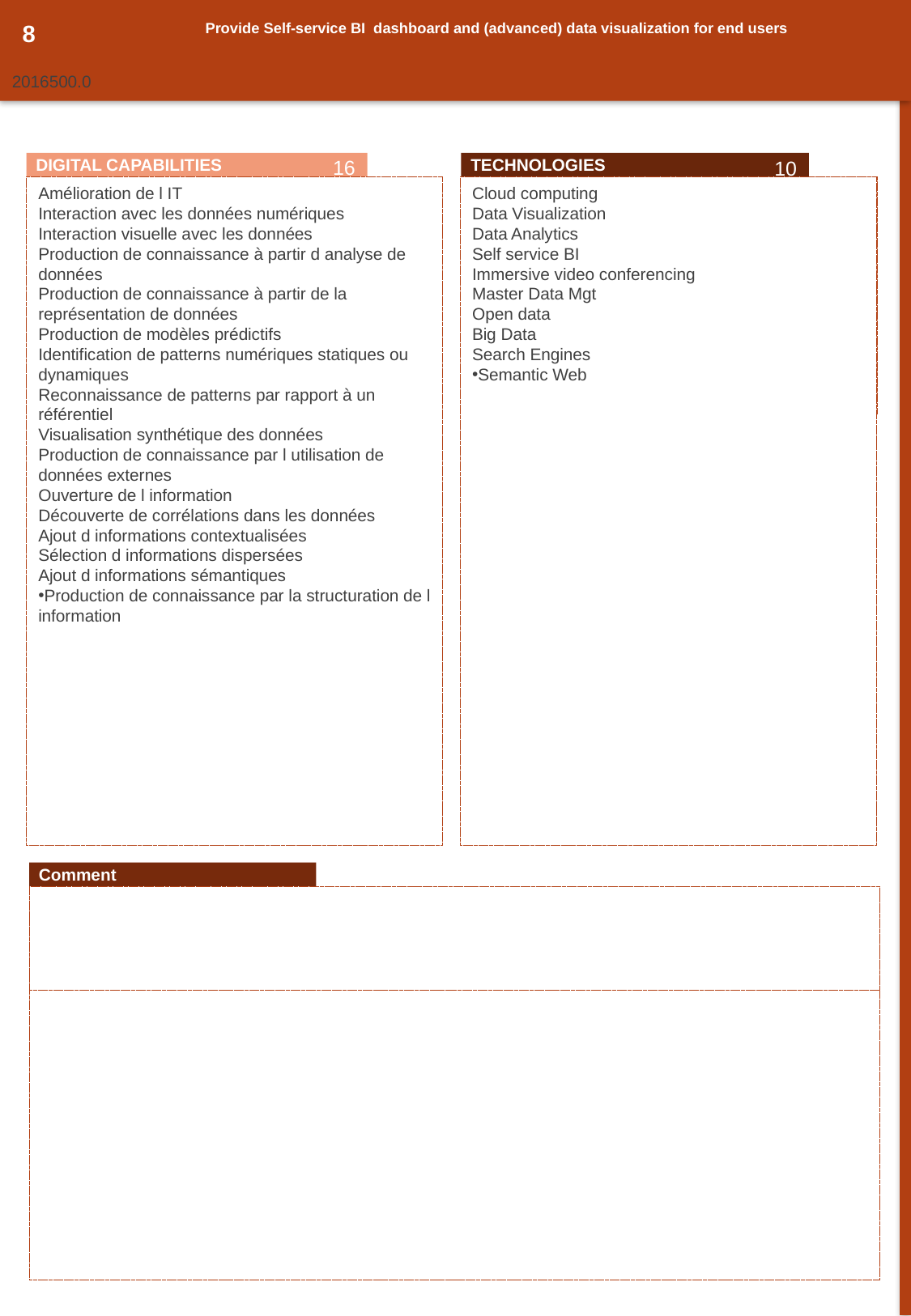

8
Provide Self-service BI  dashboard and (advanced) data visualization for end users
2016500.0
0
16
10
DIGITAL CAPABILITIES
TECHNOLOGIES
Cloud computing
Data Visualization
Data Analytics
Self service BI
Immersive video conferencing
Master Data Mgt
Open data
Big Data
Search Engines
Semantic Web
Amélioration de l IT
Interaction avec les données numériques
Interaction visuelle avec les données
Production de connaissance à partir d analyse de données
Production de connaissance à partir de la représentation de données
Production de modèles prédictifs
Identification de patterns numériques statiques ou dynamiques
Reconnaissance de patterns par rapport à un référentiel
Visualisation synthétique des données
Production de connaissance par l utilisation de données externes
Ouverture de l information
Découverte de corrélations dans les données
Ajout d informations contextualisées
Sélection d informations dispersées
Ajout d informations sémantiques
Production de connaissance par la structuration de l information

11
Comment